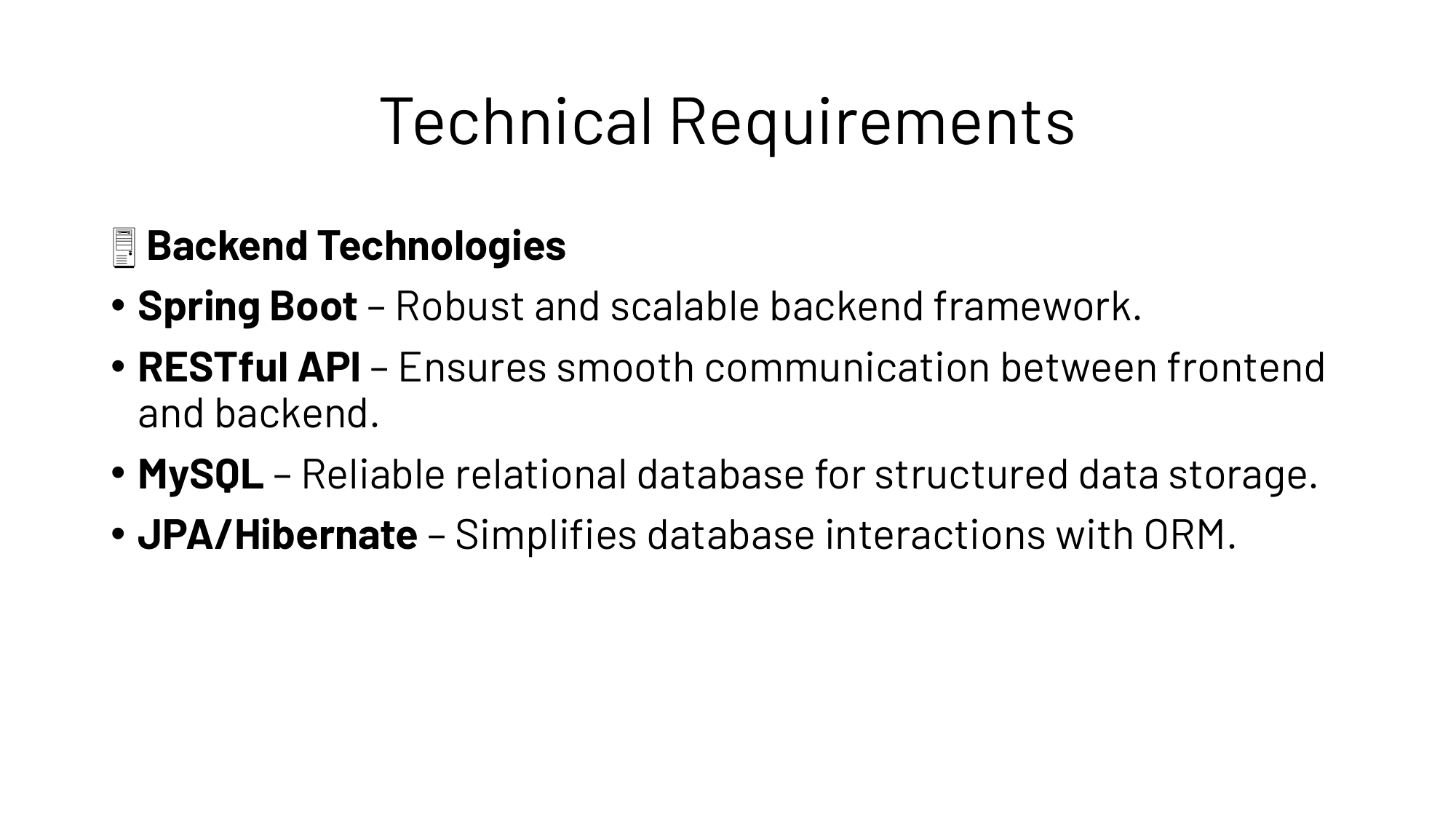

# Technical Requirements
🖥 Backend Technologies
Spring Boot – Robust and scalable backend framework.
RESTful API – Ensures smooth communication between frontend and backend.
MySQL – Reliable relational database for structured data storage.
JPA/Hibernate – Simplifies database interactions with ORM.